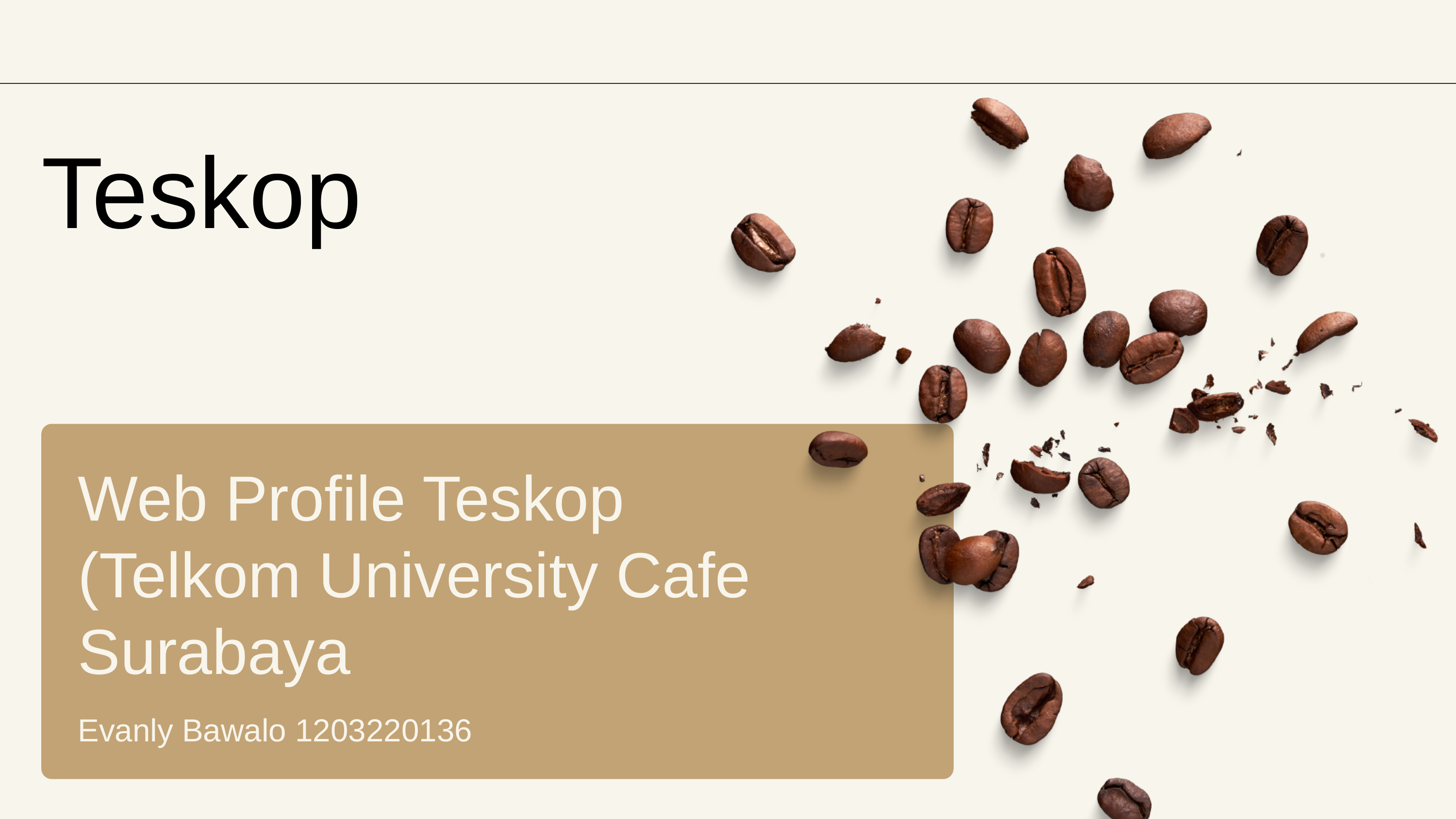

Teskop

Web Profile Teskop (Telkom University Cafe Surabaya
Evanly Bawalo 1203220136